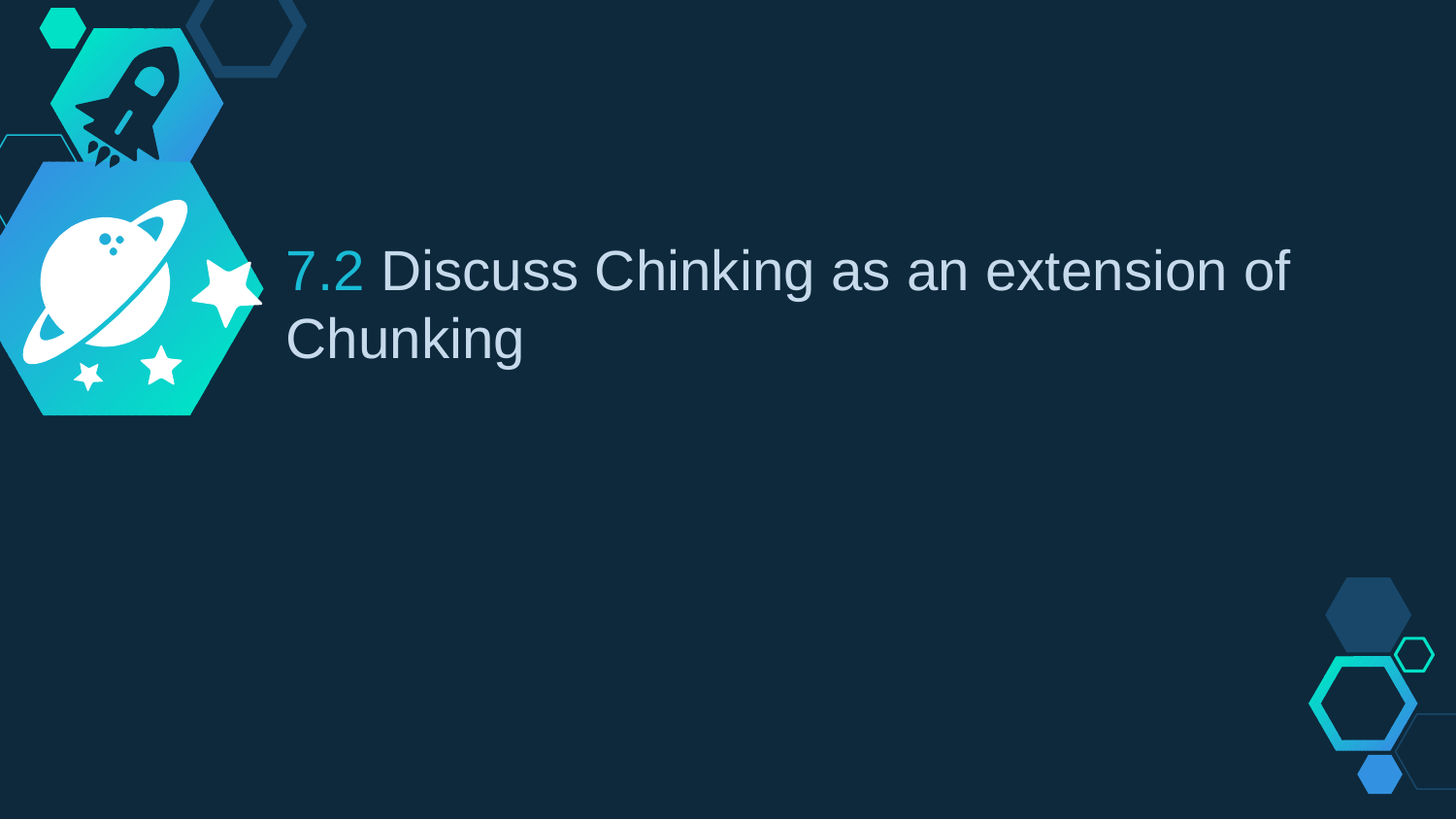

7.2 Discuss Chinking as an extension of Chunking